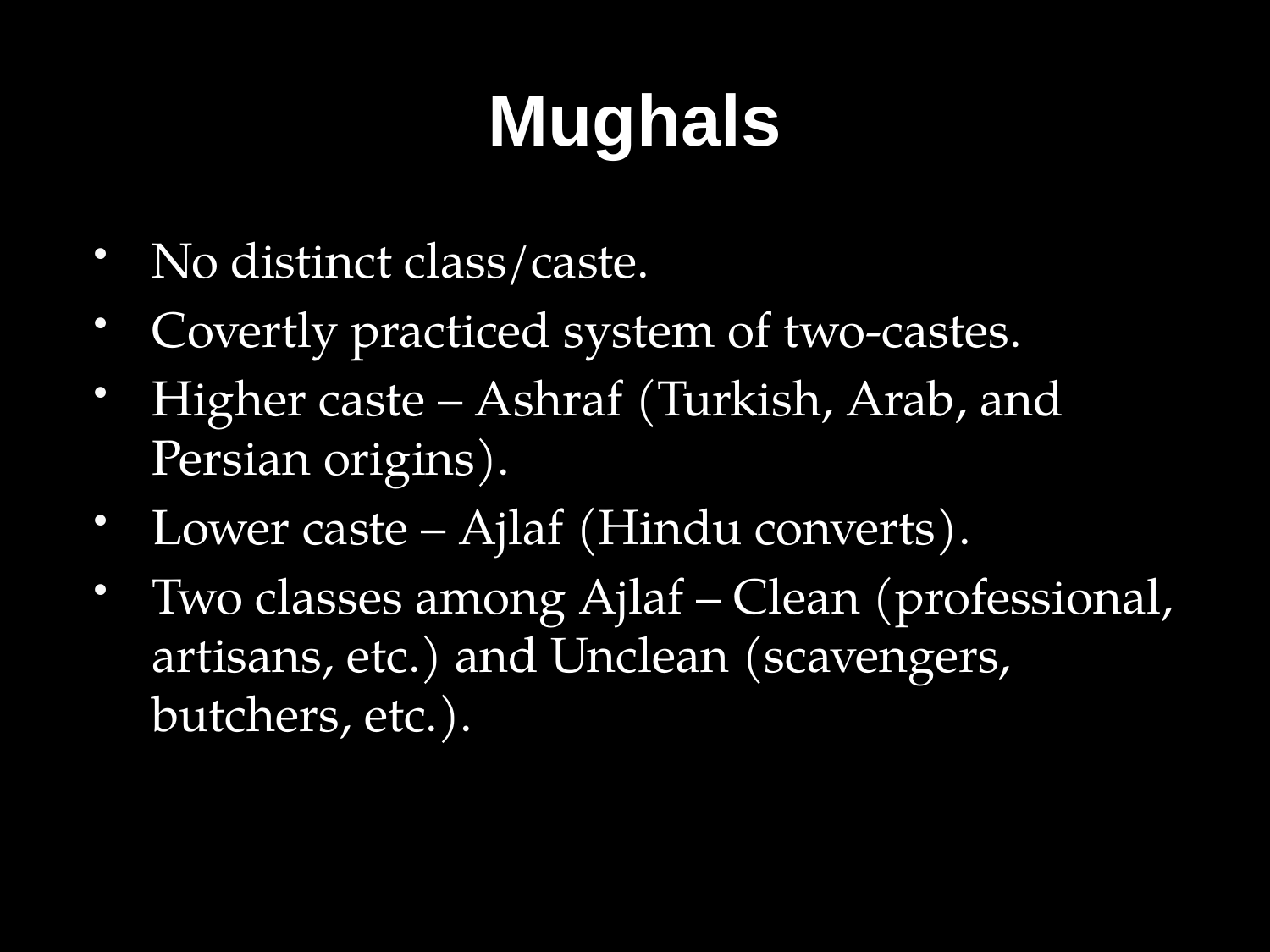

# Mughals
No distinct class/caste.
Covertly practiced system of two-castes.
Higher caste – Ashraf (Turkish, Arab, and Persian origins).
Lower caste – Ajlaf (Hindu converts).
Two classes among Ajlaf – Clean (professional, artisans, etc.) and Unclean (scavengers, butchers, etc.).